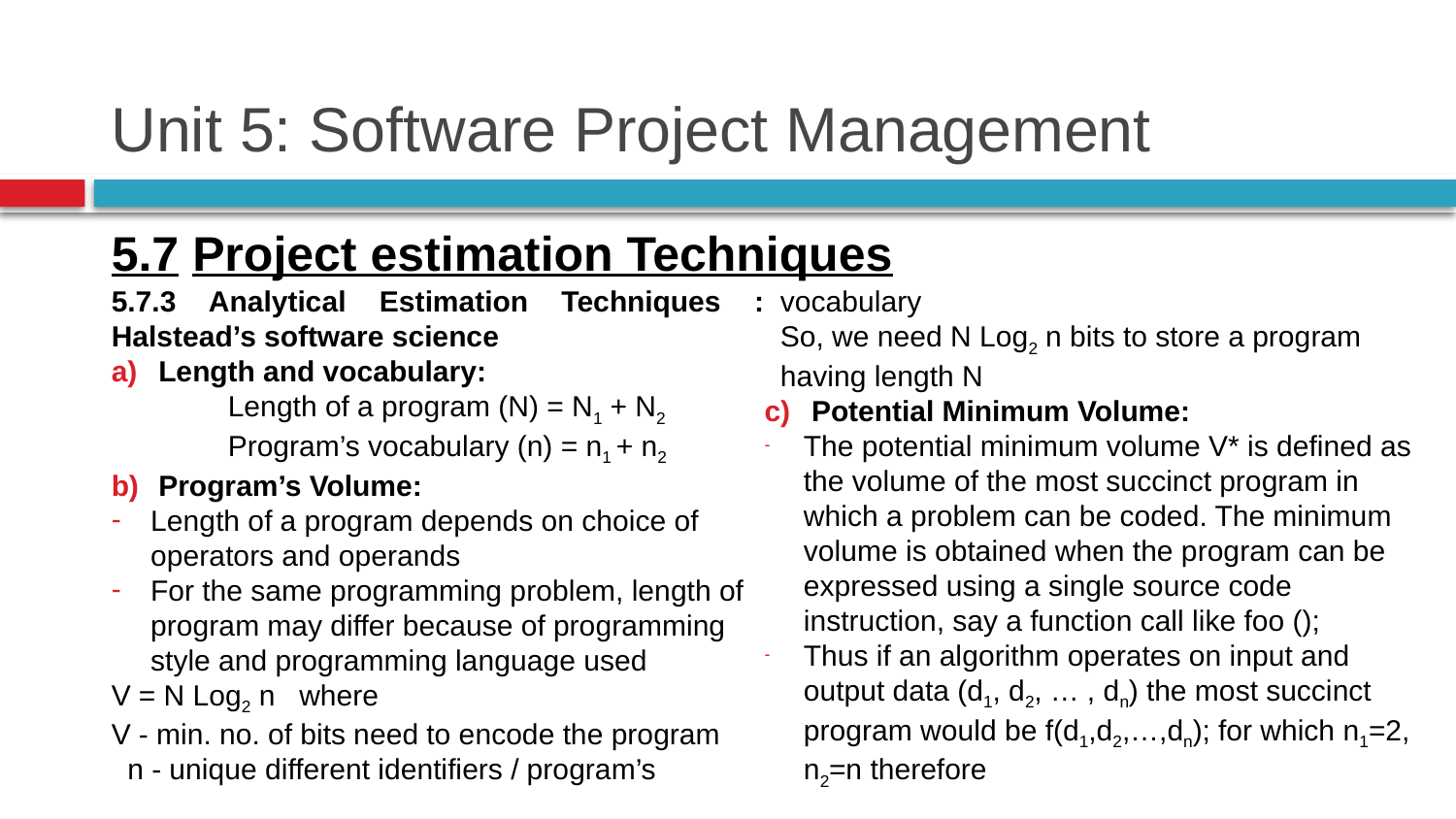

# Unit 5: Software Project Management
5.7 Project estimation Techniques
5.7.3 Analytical Estimation Techniques : Halstead’s software science
Length and vocabulary:
	Length of a program (N) = N1 + N2
	Program’s vocabulary (n) = n1 + n2
Program’s Volume:
Length of a program depends on choice of operators and operands
For the same programming problem, length of program may differ because of programming style and programming language used
V = N Log2 n   where
V - min. no. of bits need to encode the program
n - unique different identifiers / program’s vocabulary
So, we need N Log2 n bits to store a program having length N
Potential Minimum Volume:
The potential minimum volume V* is defined as the volume of the most succinct program in which a problem can be coded. The minimum volume is obtained when the program can be expressed using a single source code instruction, say a function call like foo ();
Thus if an algorithm operates on input and output data (d1, d2, … , dn) the most succinct program would be f(d1,d2,…,dn); for which n1=2, n2=n therefore